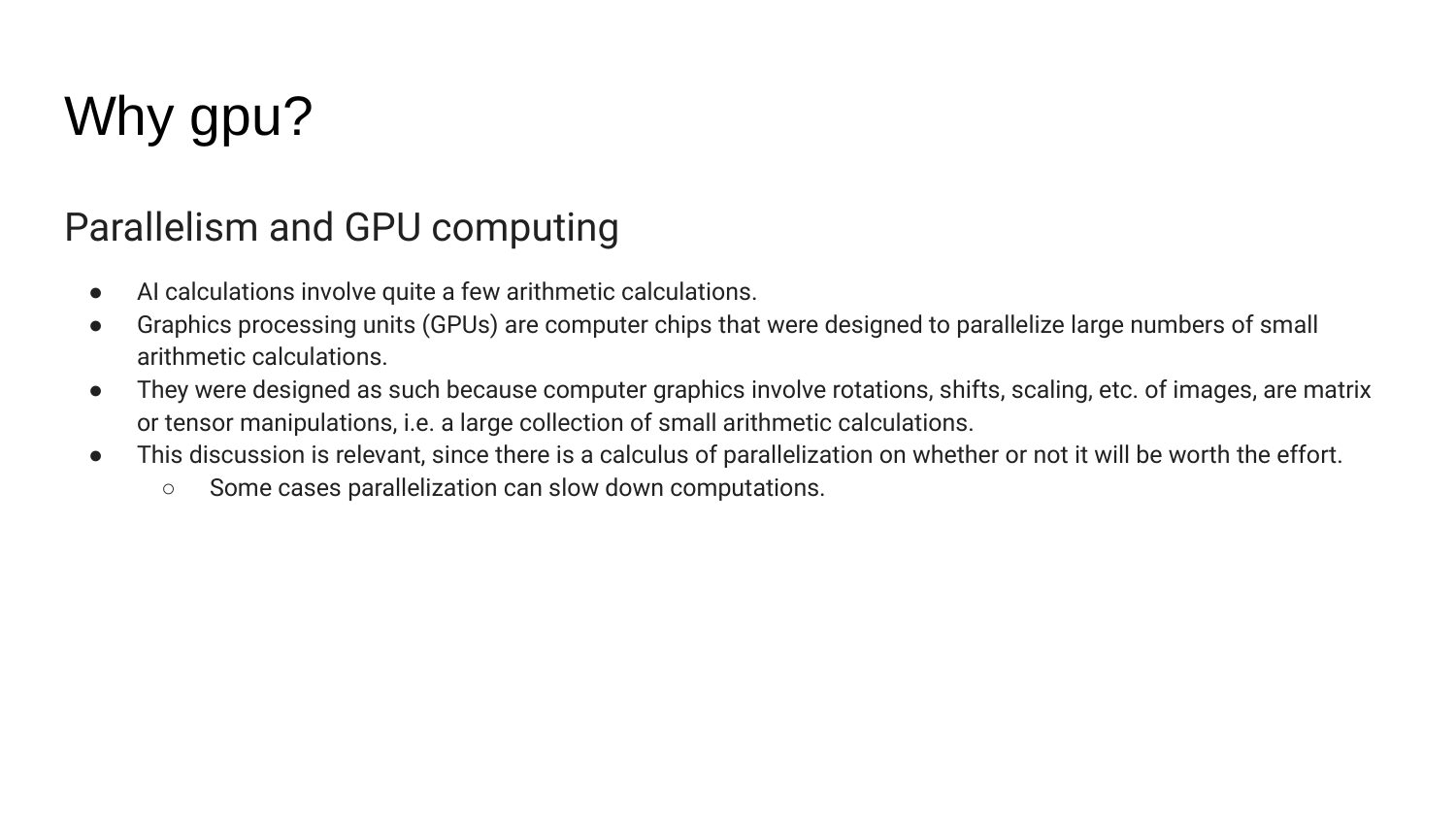

# Why gpu?
Parallelism and GPU computing
AI calculations involve quite a few arithmetic calculations.
Graphics processing units (GPUs) are computer chips that were designed to parallelize large numbers of small arithmetic calculations.
They were designed as such because computer graphics involve rotations, shifts, scaling, etc. of images, are matrix or tensor manipulations, i.e. a large collection of small arithmetic calculations.
This discussion is relevant, since there is a calculus of parallelization on whether or not it will be worth the effort.
Some cases parallelization can slow down computations.